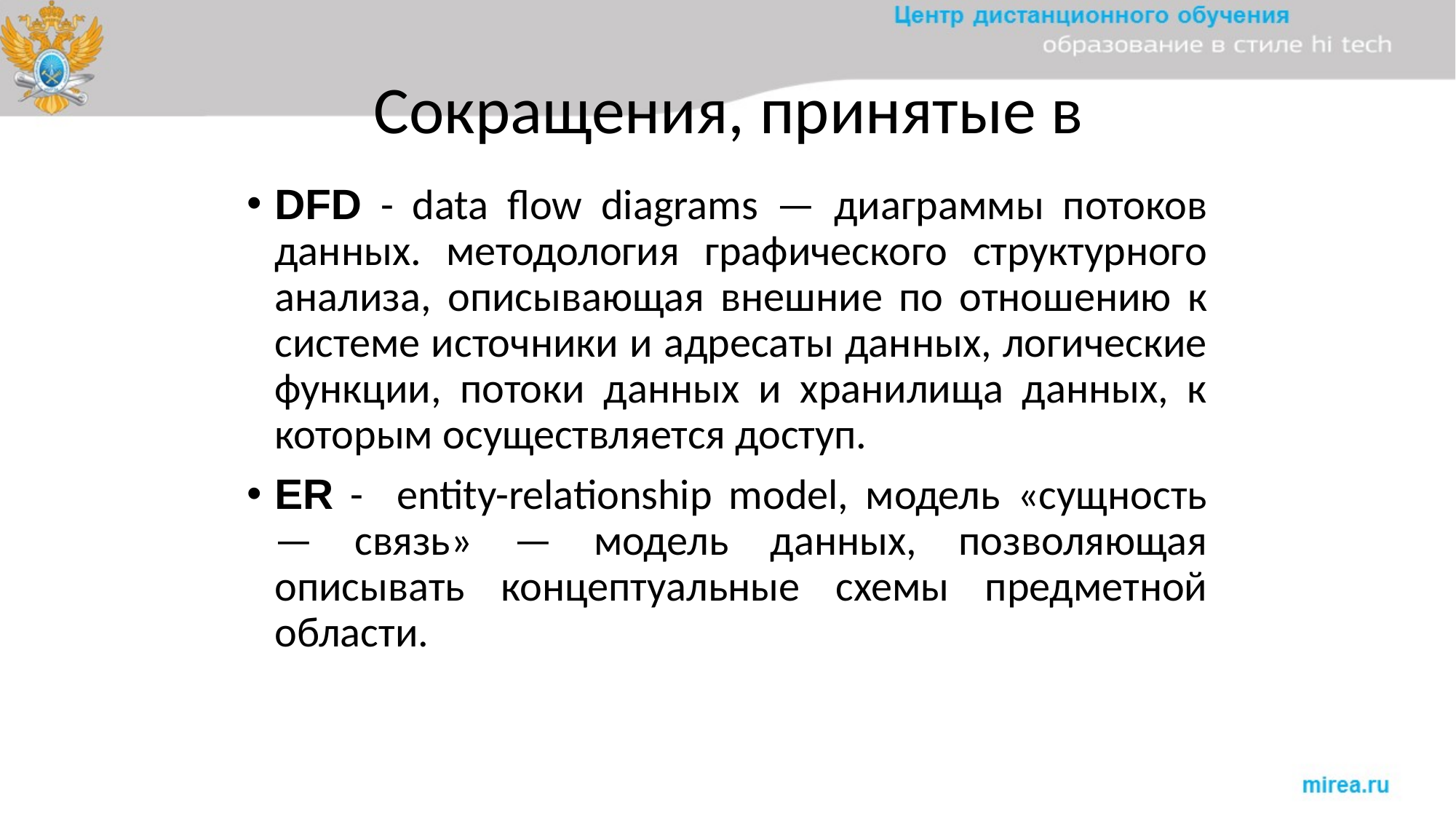

# Сокращения, принятые в
DFD - data flow diagrams — диаграммы потоков данных. методология графического структурного анализа, описывающая внешние по отношению к системе источники и адресаты данных, логические функции, потоки данных и хранилища данных, к которым осуществляется доступ.
ER -  entity-relationship model, модель «сущность — связь» — модель данных, позволяющая описывать концептуальные схемы предметной области.